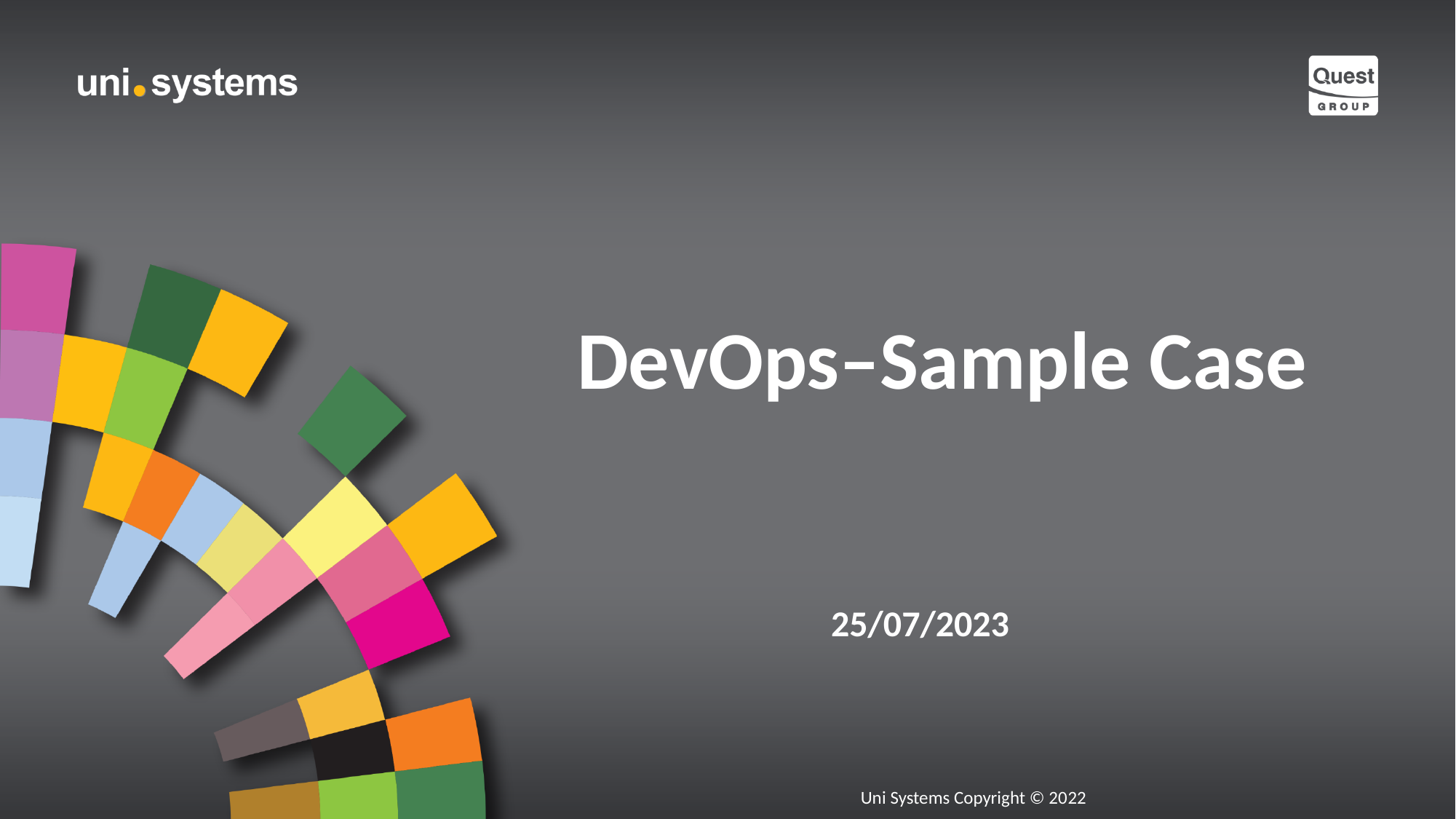

DevOps–Sample Case
# 25/07/2023
Uni Systems Copyright © 2022